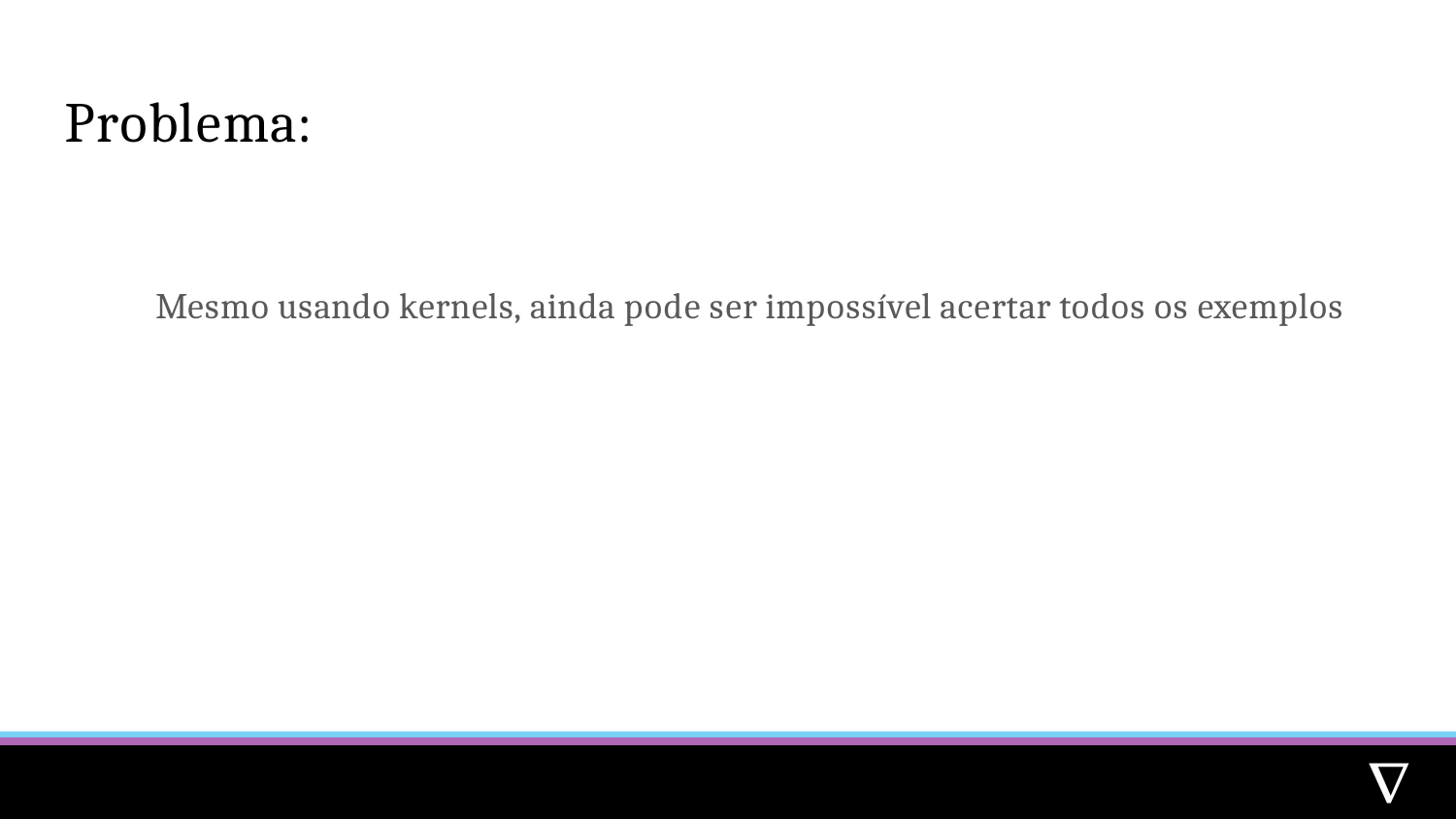

# Problema:

Mesmo usando kernels, ainda pode ser impossível acertar todos os exemplos